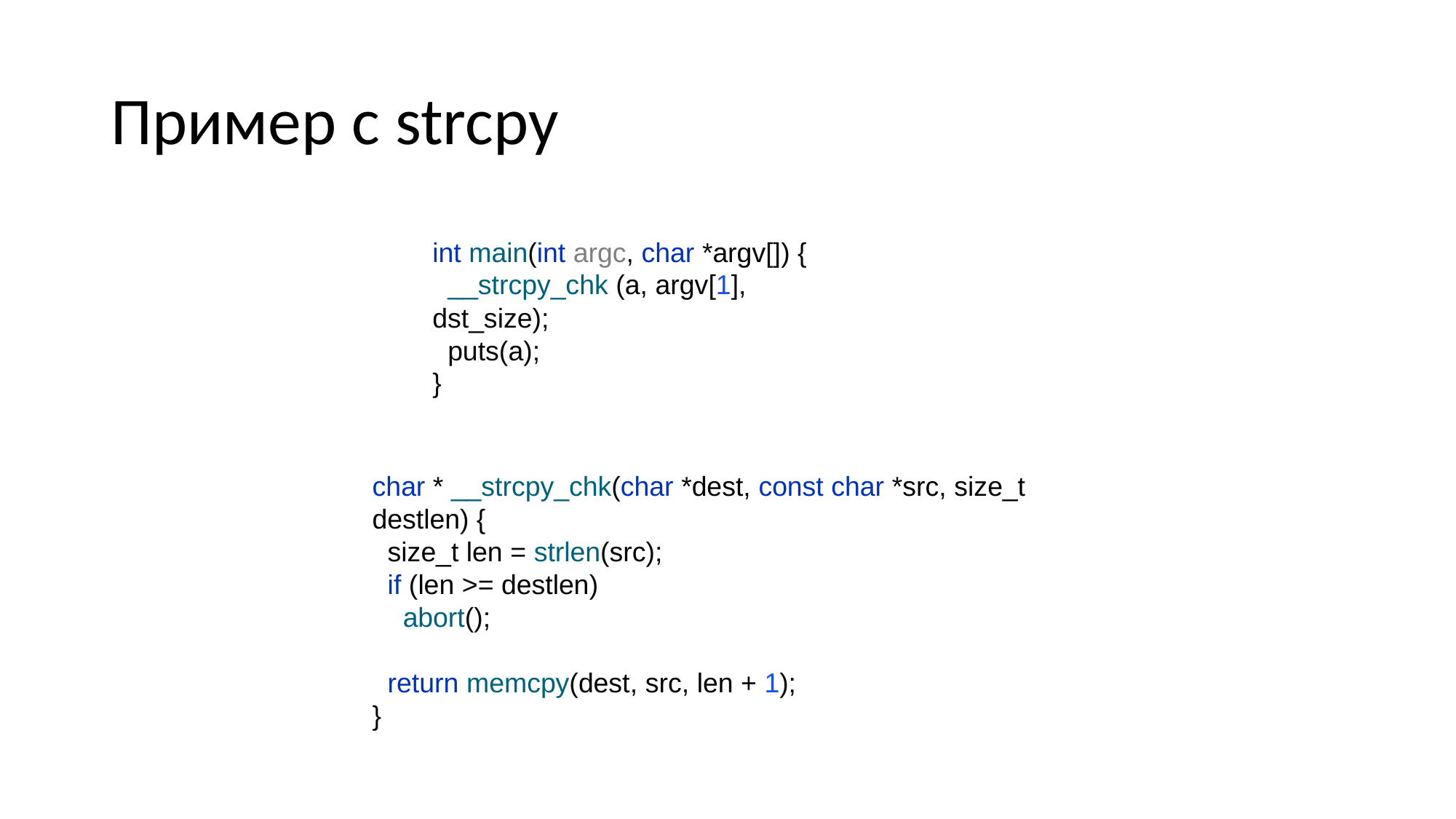

# Пример с strcpy
int main(int argc, char *argv[]) {
  __strcpy_chk (a, argv[1], dst_size);
  puts(a);
}
char * __strcpy_chk(char *dest, const char *src, size_t destlen) {
  size_t len = strlen(src);
  if (len >= destlen)
    abort();
  return memcpy(dest, src, len + 1);
}